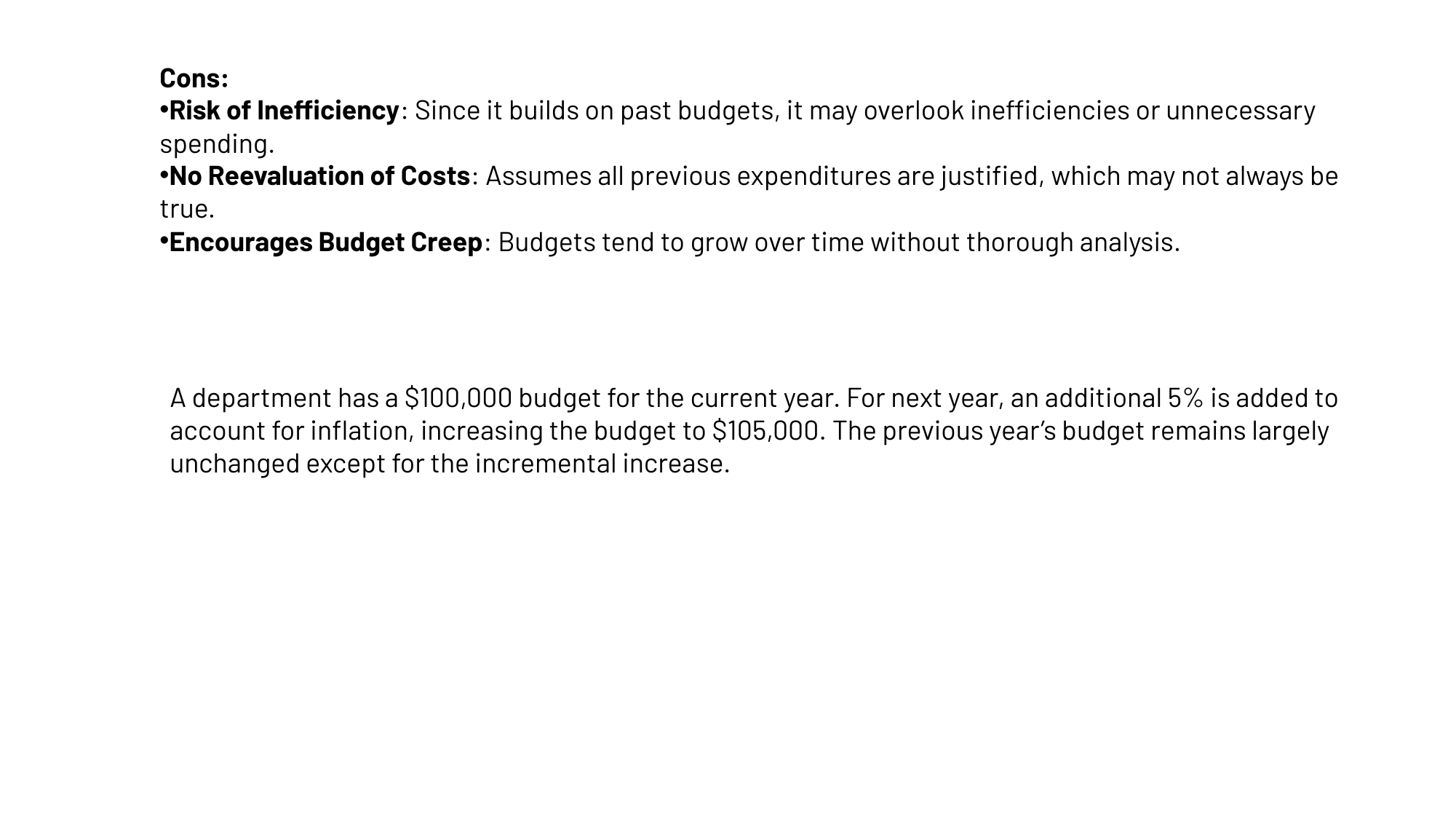

Cons:
Risk of Inefficiency: Since it builds on past budgets, it may overlook inefficiencies or unnecessary spending.
No Reevaluation of Costs: Assumes all previous expenditures are justified, which may not always be true.
Encourages Budget Creep: Budgets tend to grow over time without thorough analysis.
A department has a $100,000 budget for the current year. For next year, an additional 5% is added to account for inflation, increasing the budget to $105,000. The previous year’s budget remains largely unchanged except for the incremental increase.